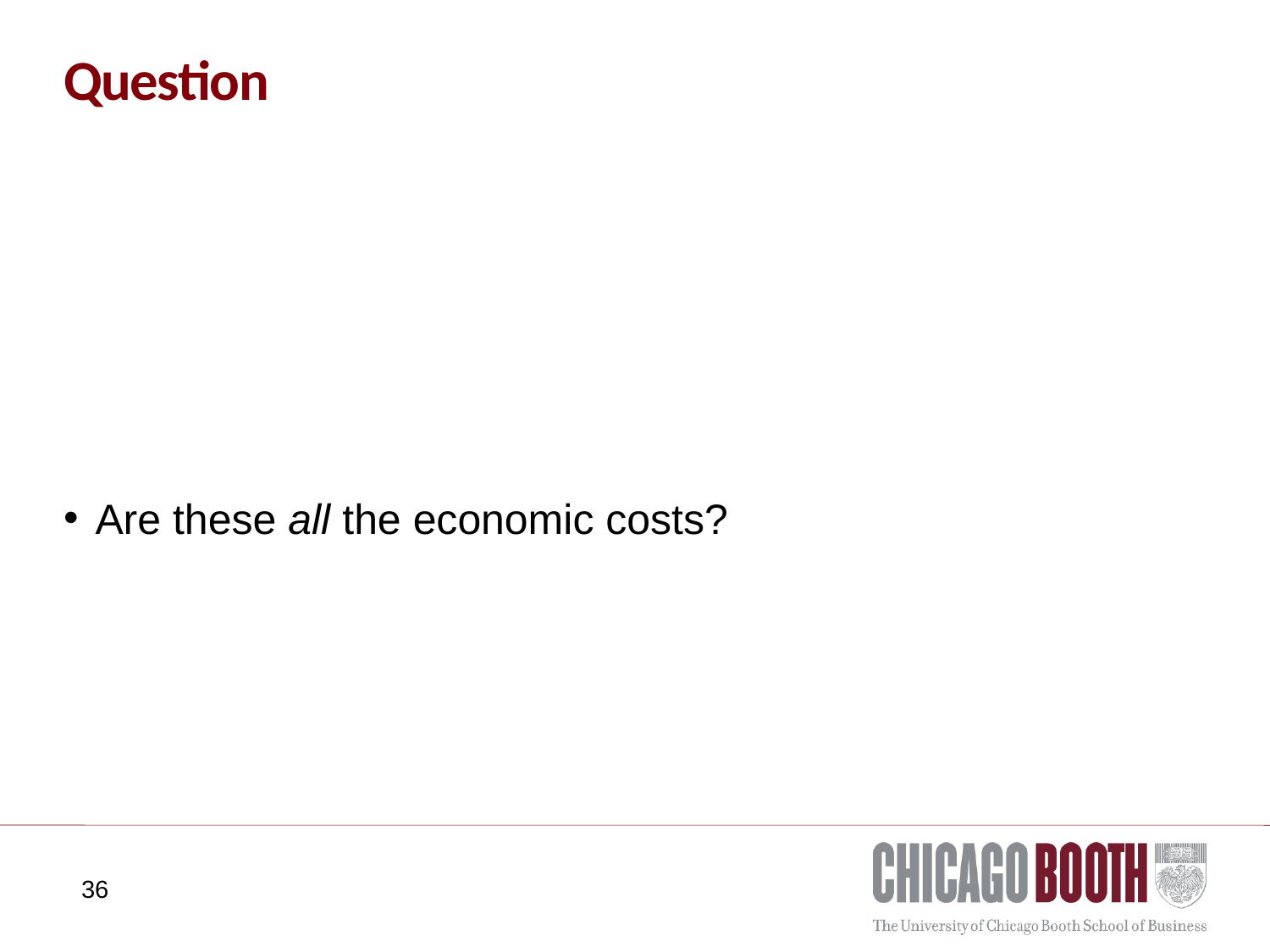

# Question

Are these all the economic costs?